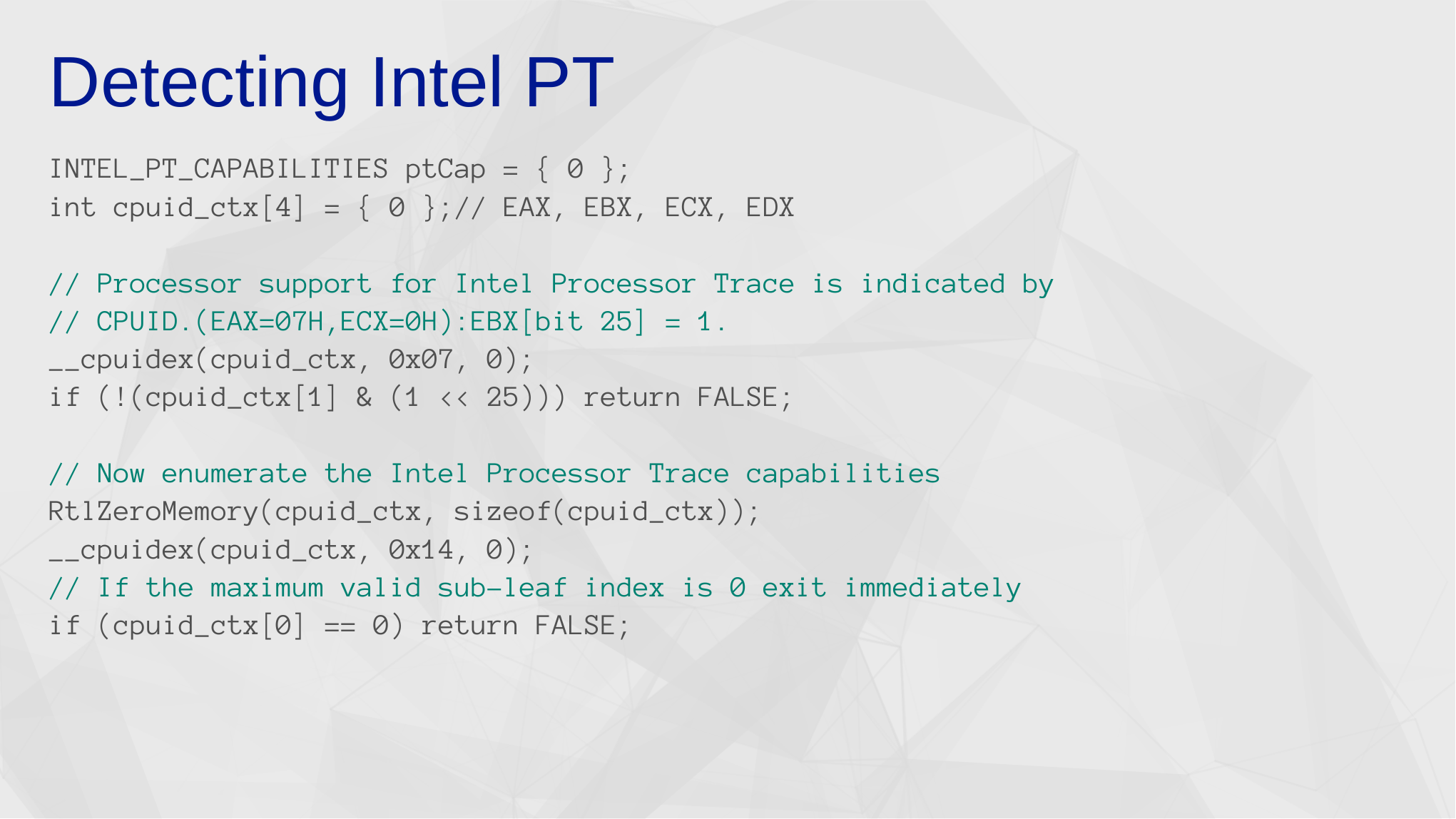

# Detecting Intel PT
INTEL_PT_CAPABILITIES ptCap = { 0 };
int cpuid_ctx[4] = { 0 };// EAX, EBX, ECX, EDX

// Processor support for Intel Processor Trace is indicated by
// CPUID.(EAX=07H,ECX=0H):EBX[bit 25] = 1.
__cpuidex(cpuid_ctx, 0x07, 0);
if (!(cpuid_ctx[1] & (1 << 25))) return FALSE;

// Now enumerate the Intel Processor Trace capabilities
RtlZeroMemory(cpuid_ctx, sizeof(cpuid_ctx));
__cpuidex(cpuid_ctx, 0x14, 0);
// If the maximum valid sub-leaf index is 0 exit immediately
if (cpuid_ctx[0] == 0) return FALSE;